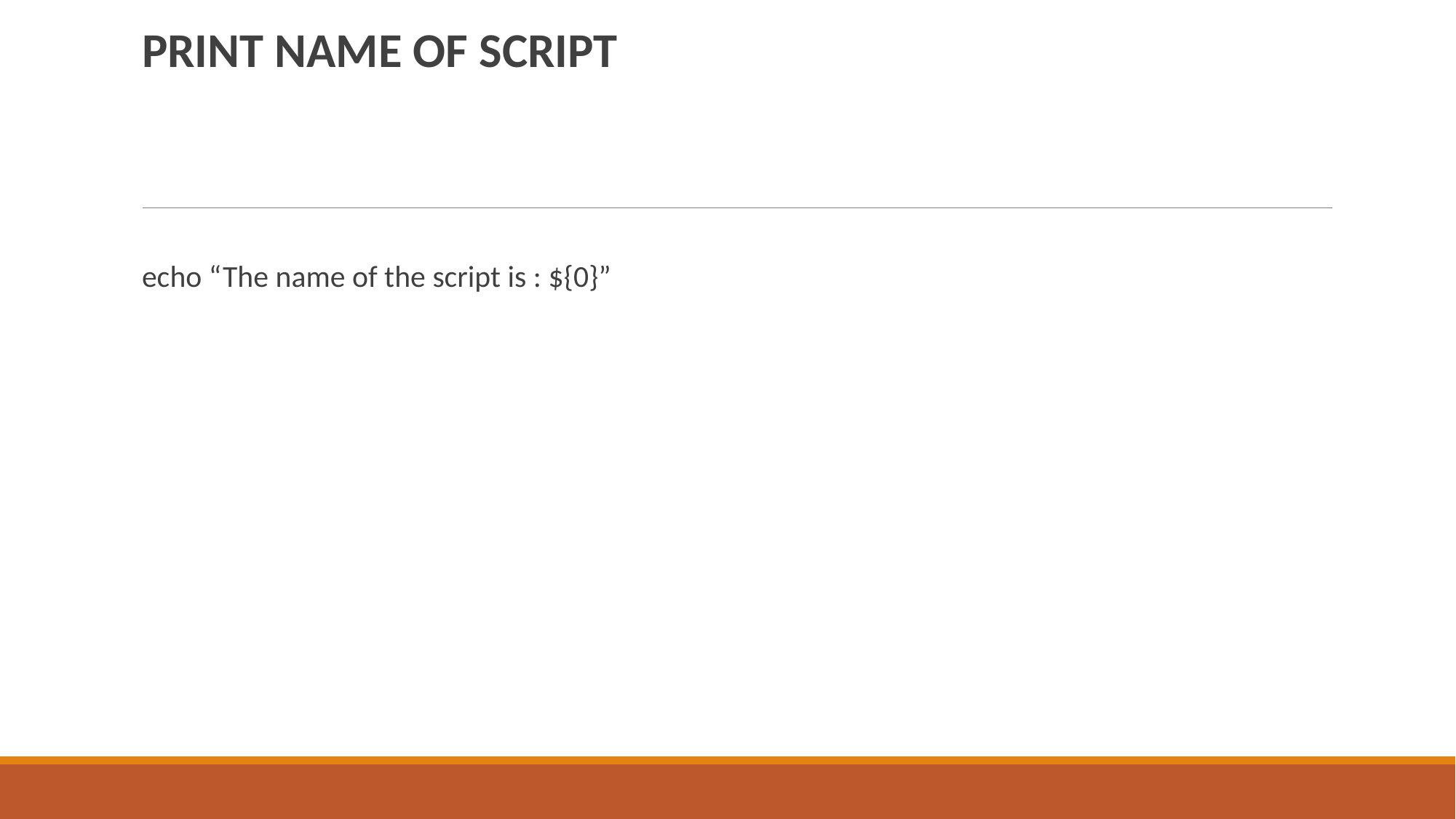

PRINT NAME OF SCRIPT

echo “The name of the script is : ${0}”